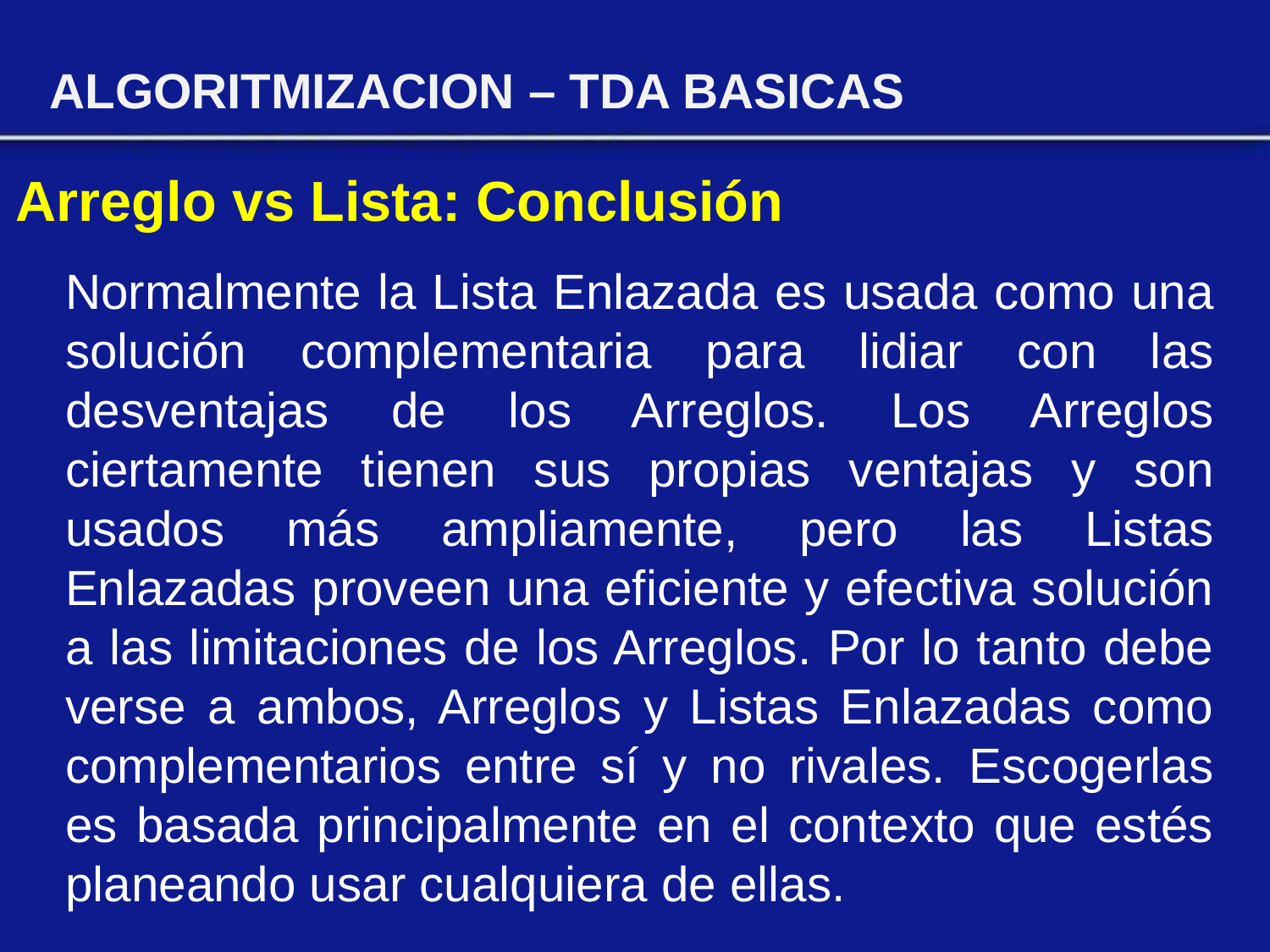

ALGORITMIZACION – TDA BASICAS
Arreglo vs Lista: Conclusión

Normalmente la Lista Enlazada es usada como una solución complementaria para lidiar con las desventajas de los Arreglos. Los Arreglos ciertamente tienen sus propias ventajas y son usados más ampliamente, pero las Listas Enlazadas proveen una eficiente y efectiva solución a las limitaciones de los Arreglos. Por lo tanto debe verse a ambos, Arreglos y Listas Enlazadas como complementarios entre sí y no rivales. Escogerlas es basada principalmente en el contexto que estés planeando usar cualquiera de ellas.